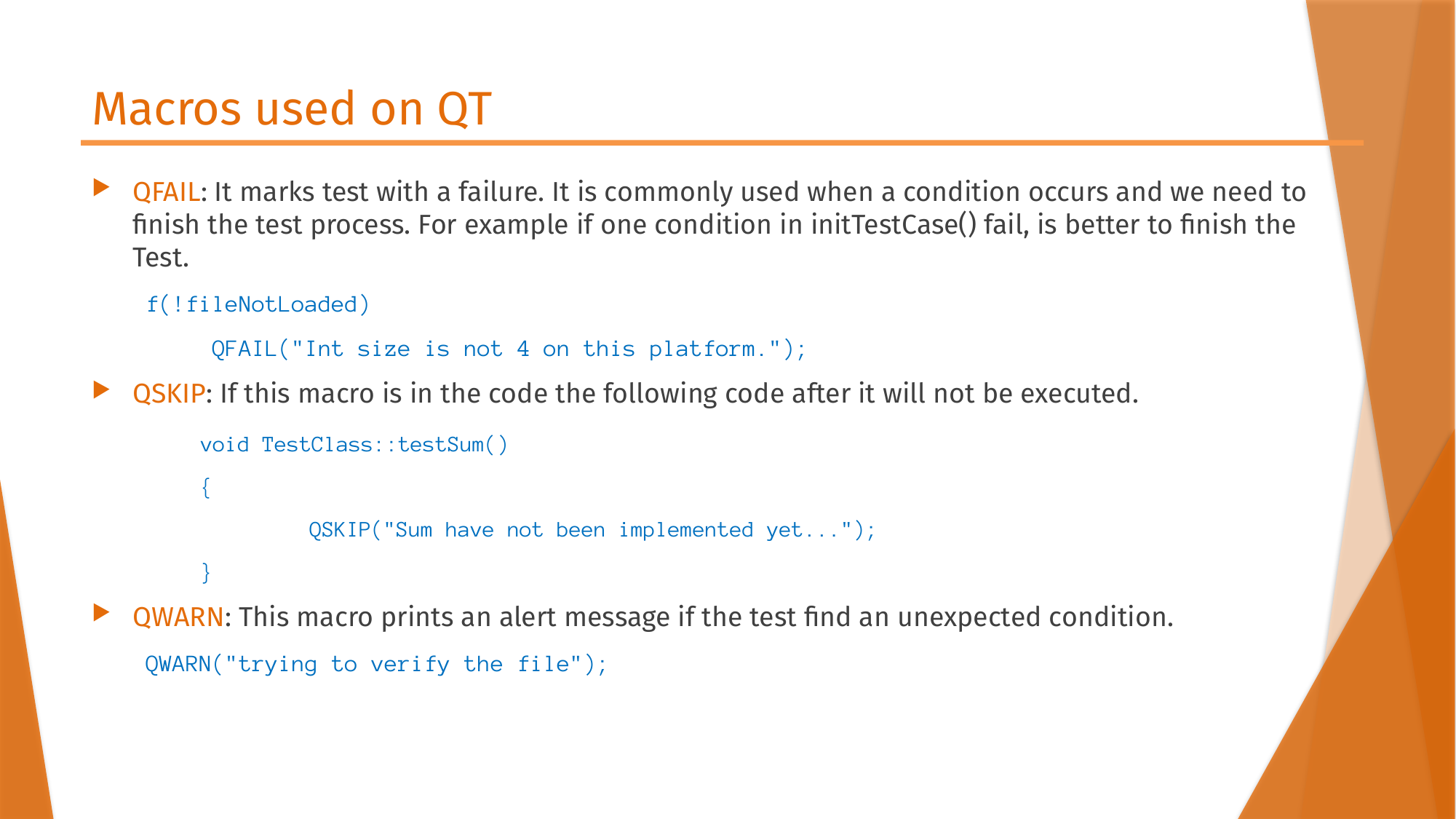

# Macros used on QT
QFAIL: It marks test with a failure. It is commonly used when a condition occurs and we need to finish the test process. For example if one condition in initTestCase() fail, is better to finish the Test.
f(!fileNotLoaded)
     QFAIL("Int size is not 4 on this platform.");
QSKIP: If this macro is in the code the following code after it will not be executed.
	void TestClass::testSum()
	{
     		QSKIP("Sum have not been implemented yet...");
	}
QWARN: This macro prints an alert message if the test find an unexpected condition.
QWARN("trying to verify the file");